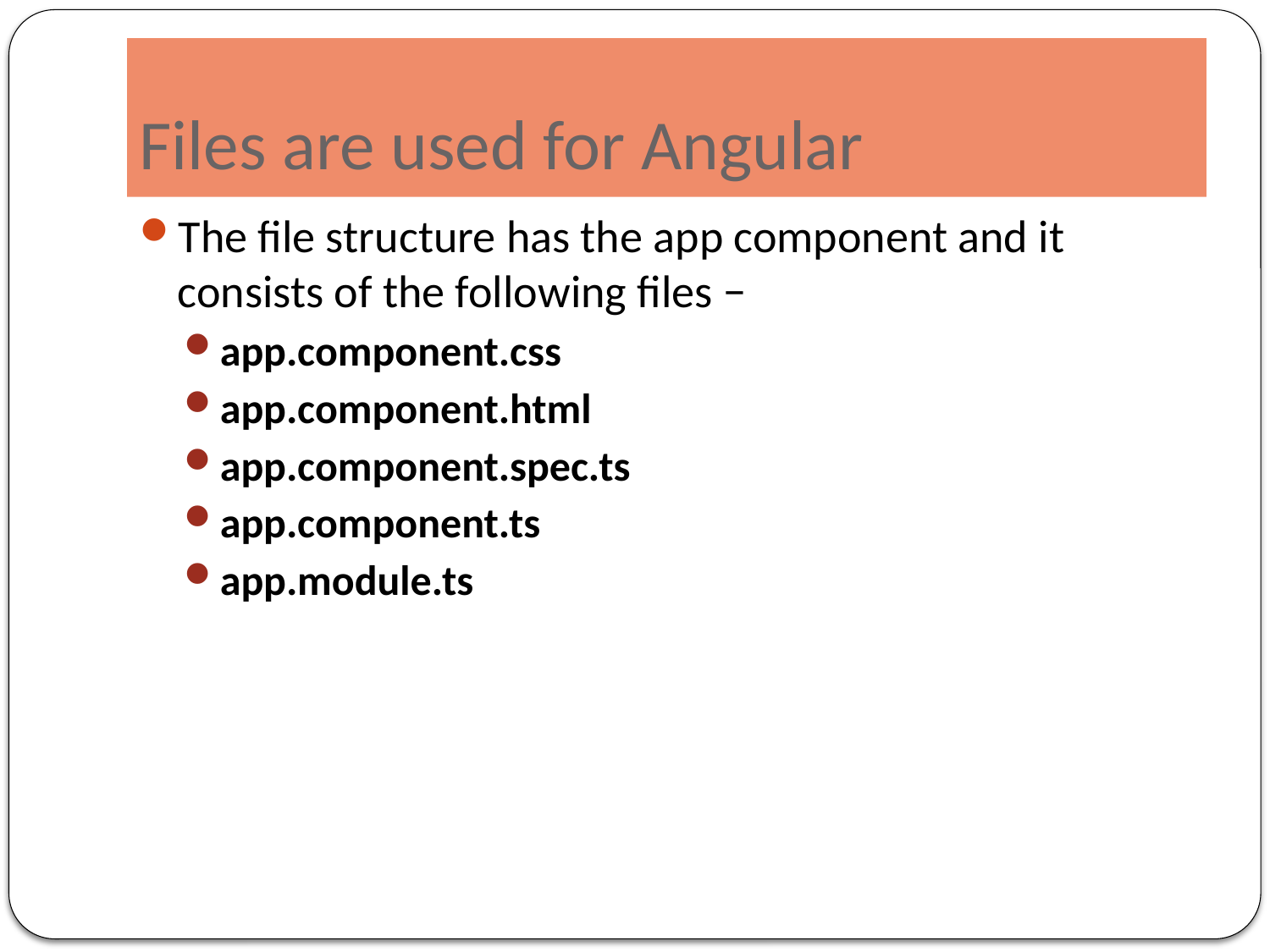

# Files are used for Angular
The file structure has the app component and it consists of the following files −
app.component.css
app.component.html
app.component.spec.ts
app.component.ts
app.module.ts